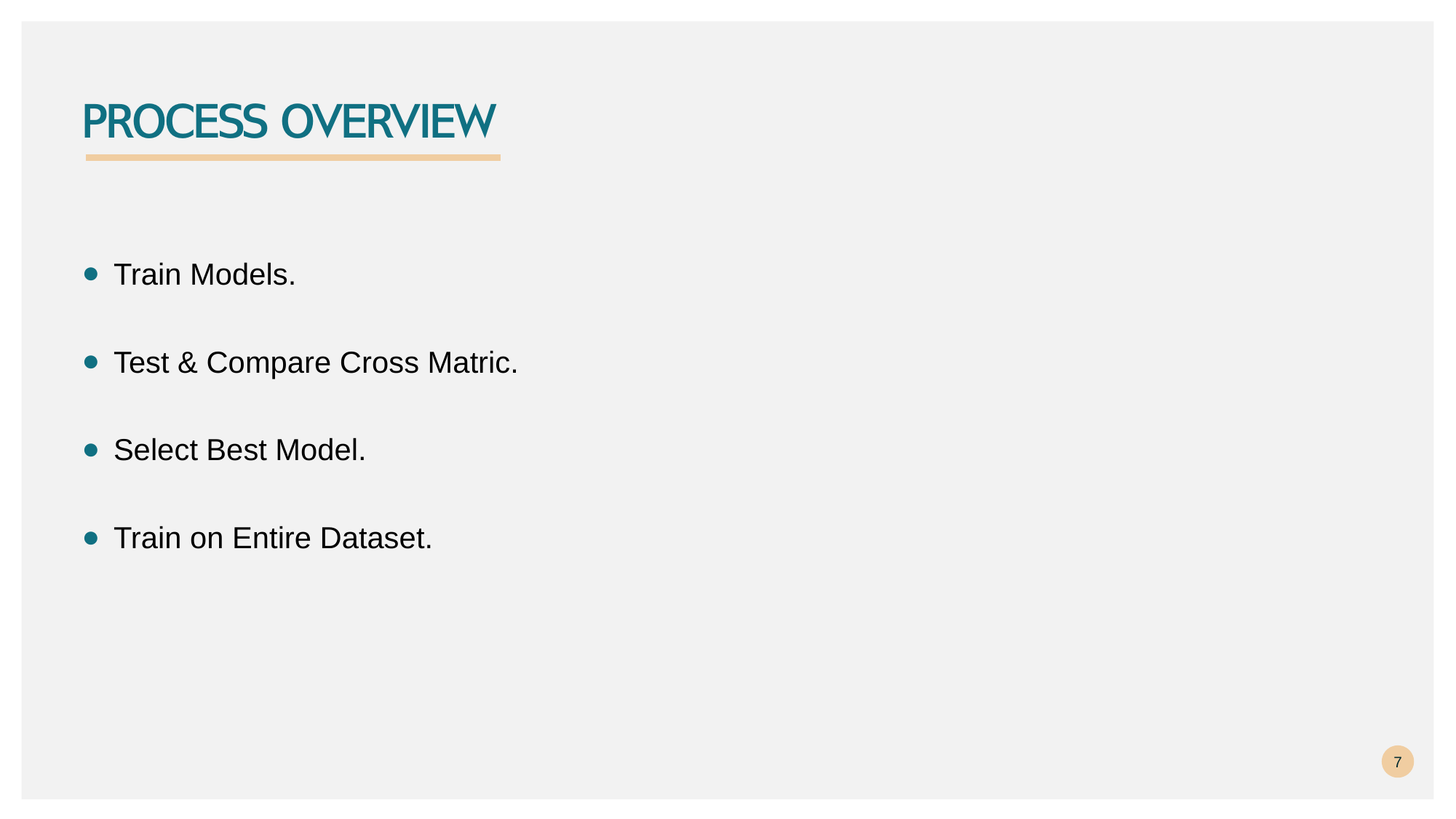

# Process overview

Train Models.
Test & Compare Cross Matric.
Select Best Model.
Train on Entire Dataset.

7